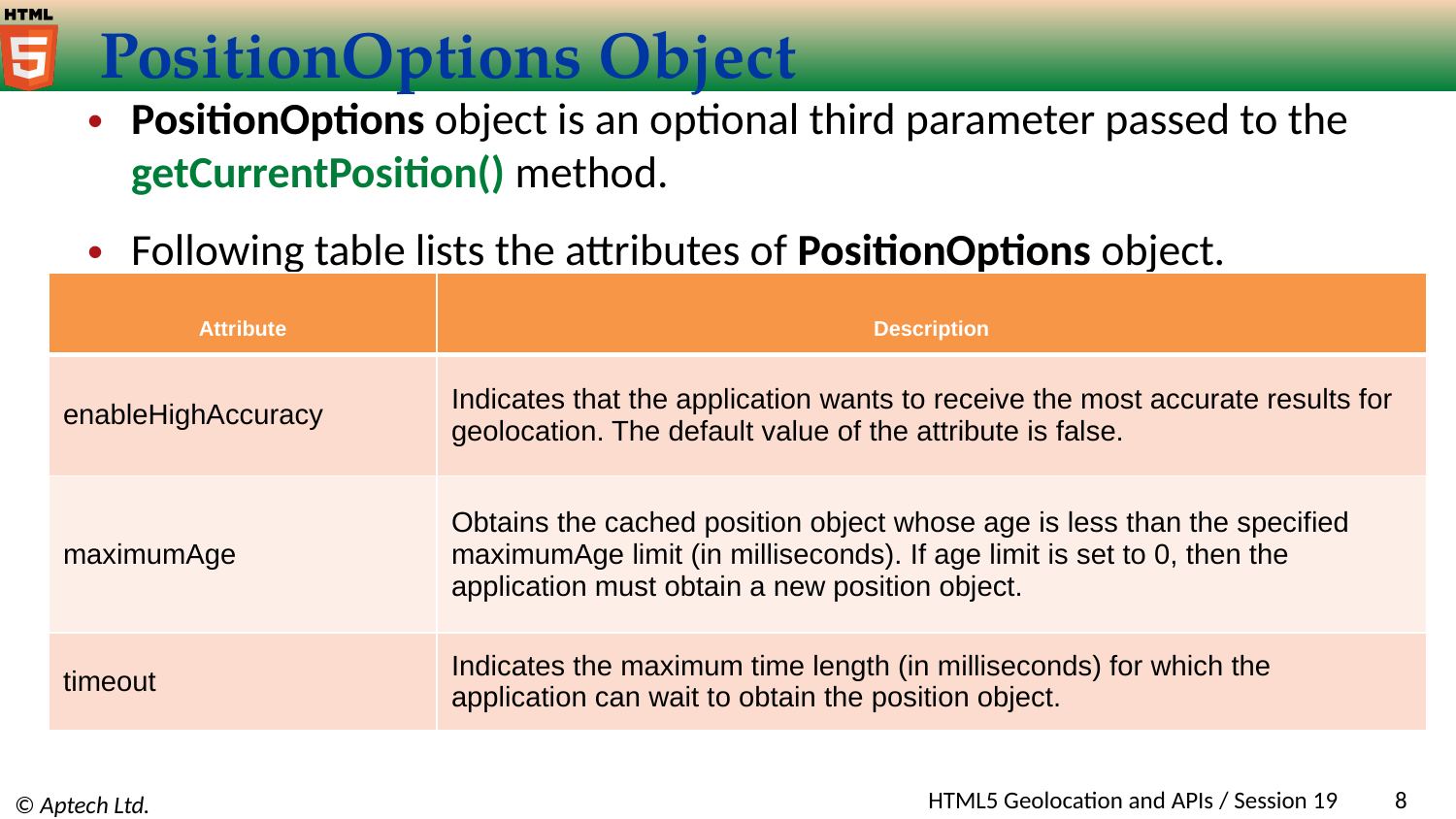

# PositionOptions Object
PositionOptions object is an optional third parameter passed to the getCurrentPosition() method.
Following table lists the attributes of PositionOptions object.
| Attribute | Description |
| --- | --- |
| enableHighAccuracy | Indicates that the application wants to receive the most accurate results for geolocation. The default value of the attribute is false. |
| maximumAge | Obtains the cached position object whose age is less than the specified maximumAge limit (in milliseconds). If age limit is set to 0, then the application must obtain a new position object. |
| timeout | Indicates the maximum time length (in milliseconds) for which the application can wait to obtain the position object. |
HTML5 Geolocation and APIs / Session 19
8